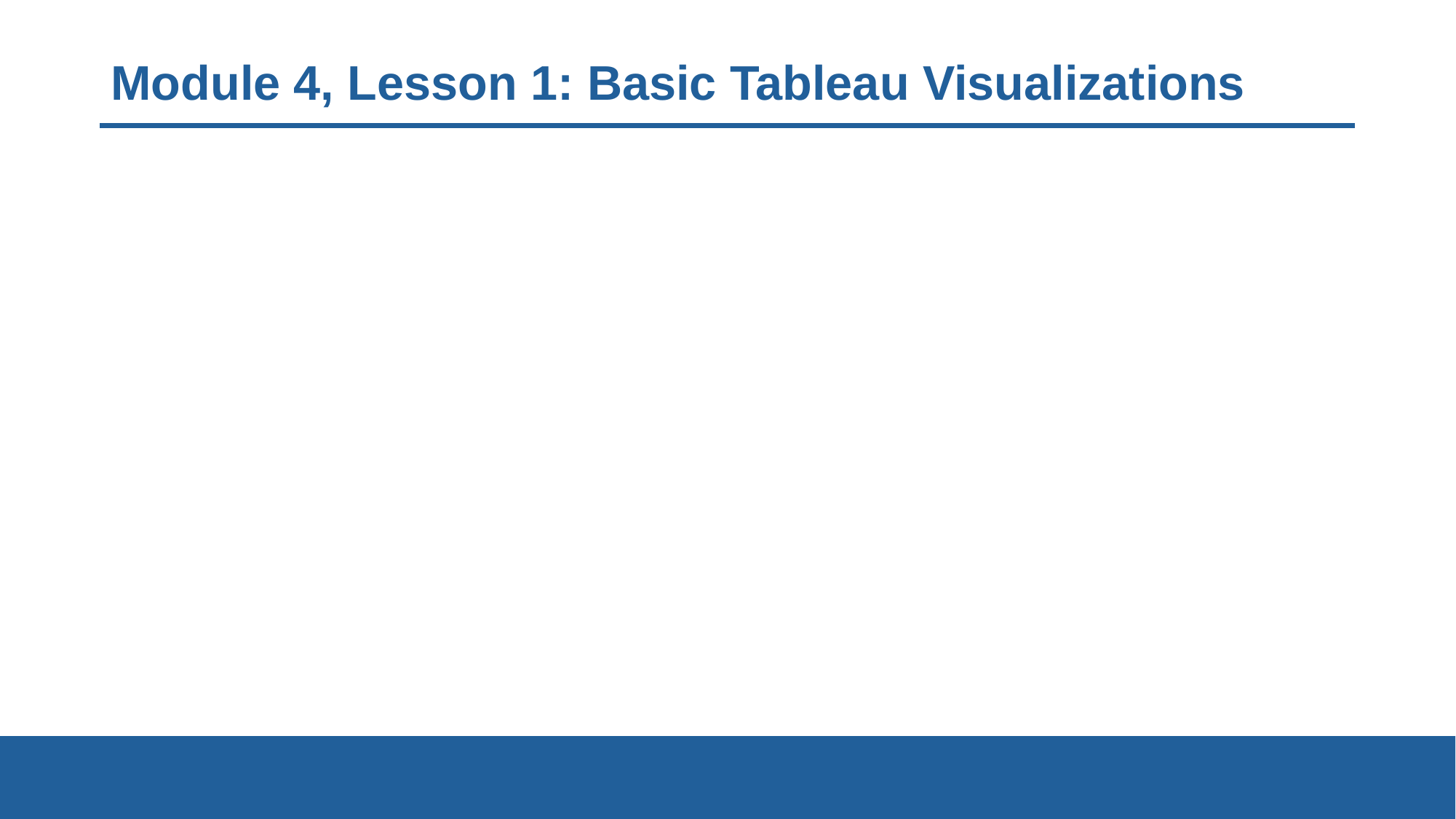

# Module 4, Lesson 1: Basic Tableau Visualizations